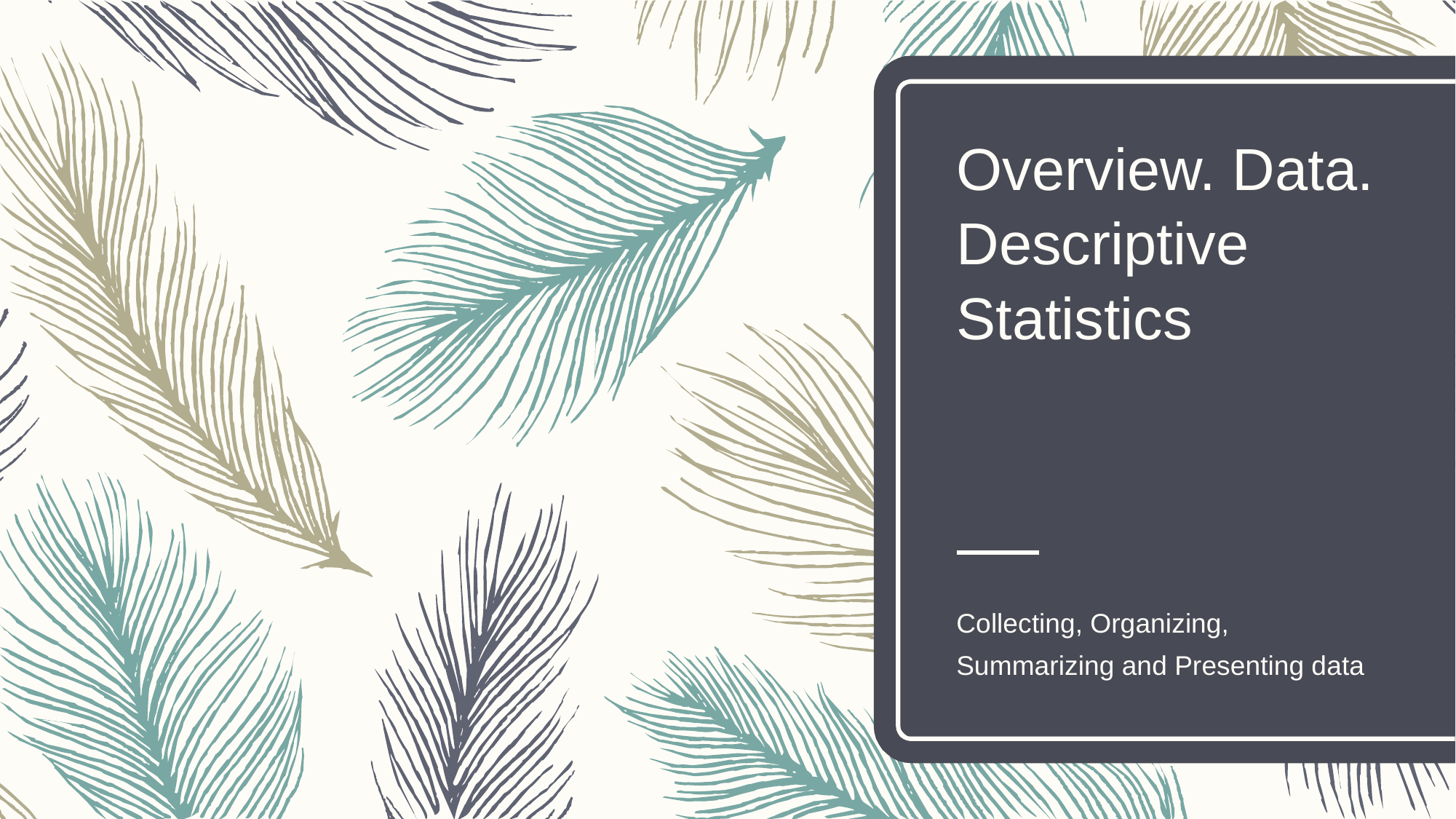

# Overview. Data. Descriptive Statistics
Collecting, Organizing, Summarizing and Presenting data